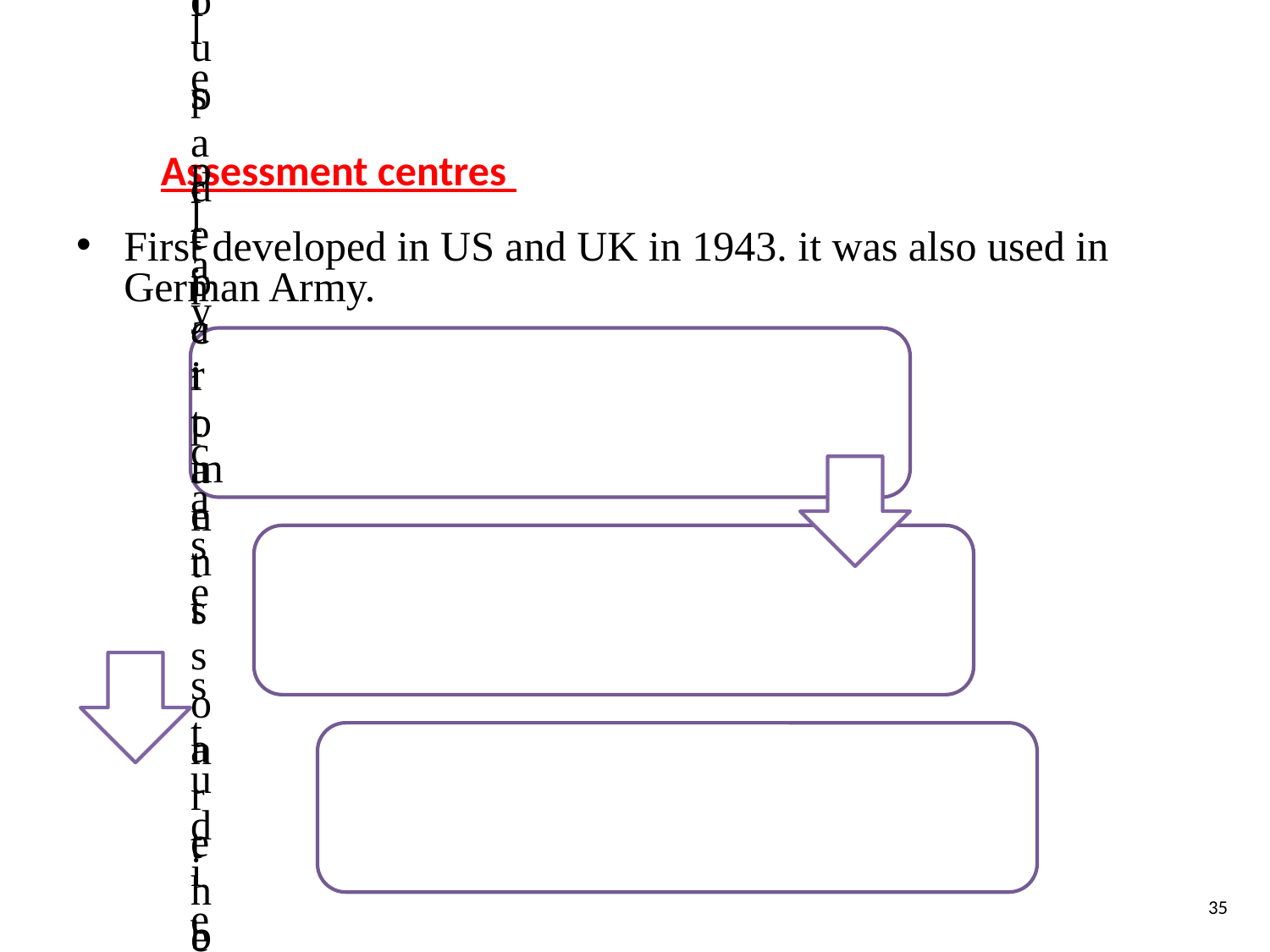

First developed in US and UK in 1943. it was also used in German Army.

Assessment centres

35